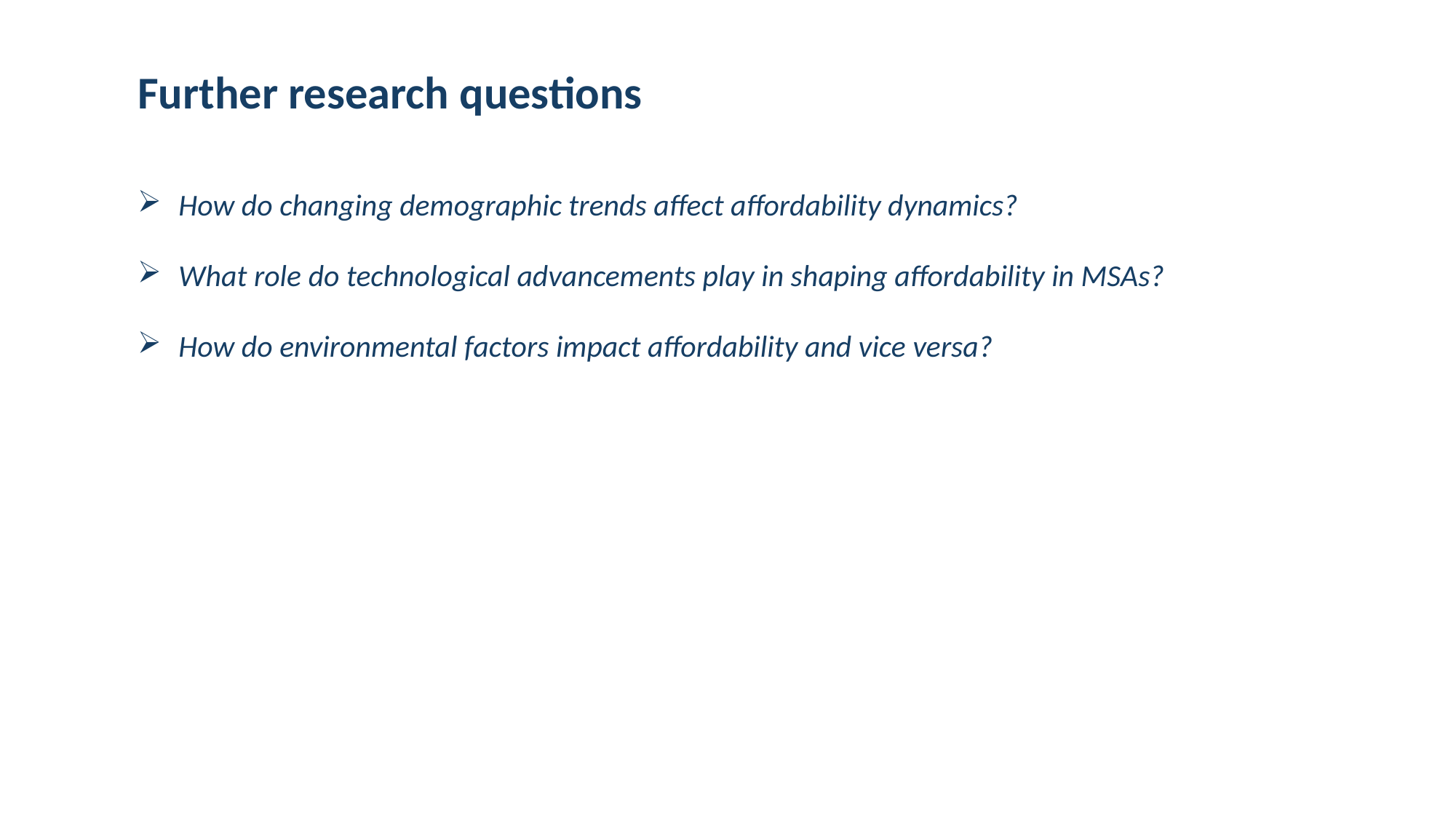

Further research questions
How do changing demographic trends affect affordability dynamics?

What role do technological advancements play in shaping affordability in MSAs?

How do environmental factors impact affordability and vice versa?